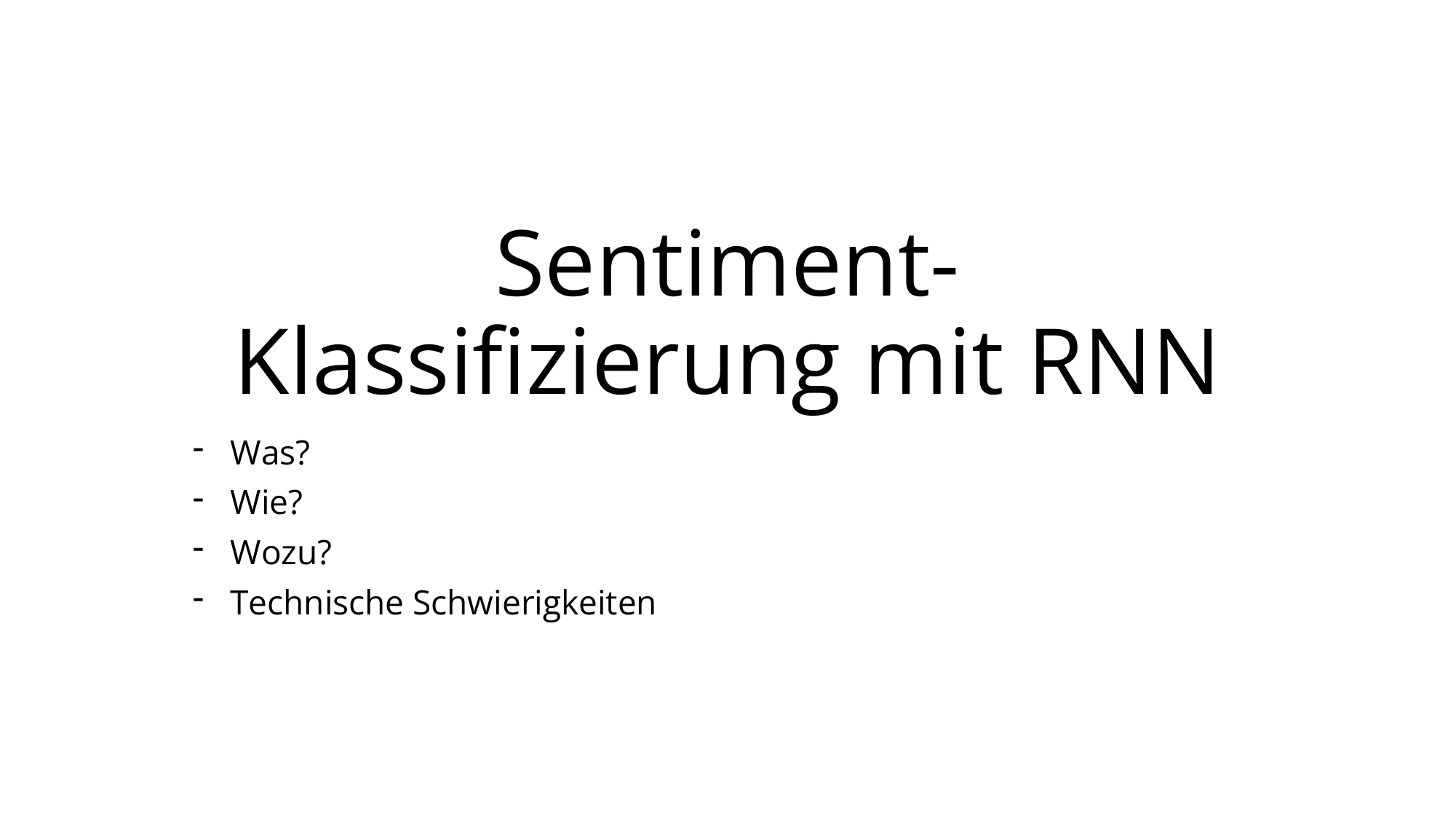

# Sentiment-Klassifizierung mit RNN
Was?
Wie?
Wozu?
Technische Schwierigkeiten